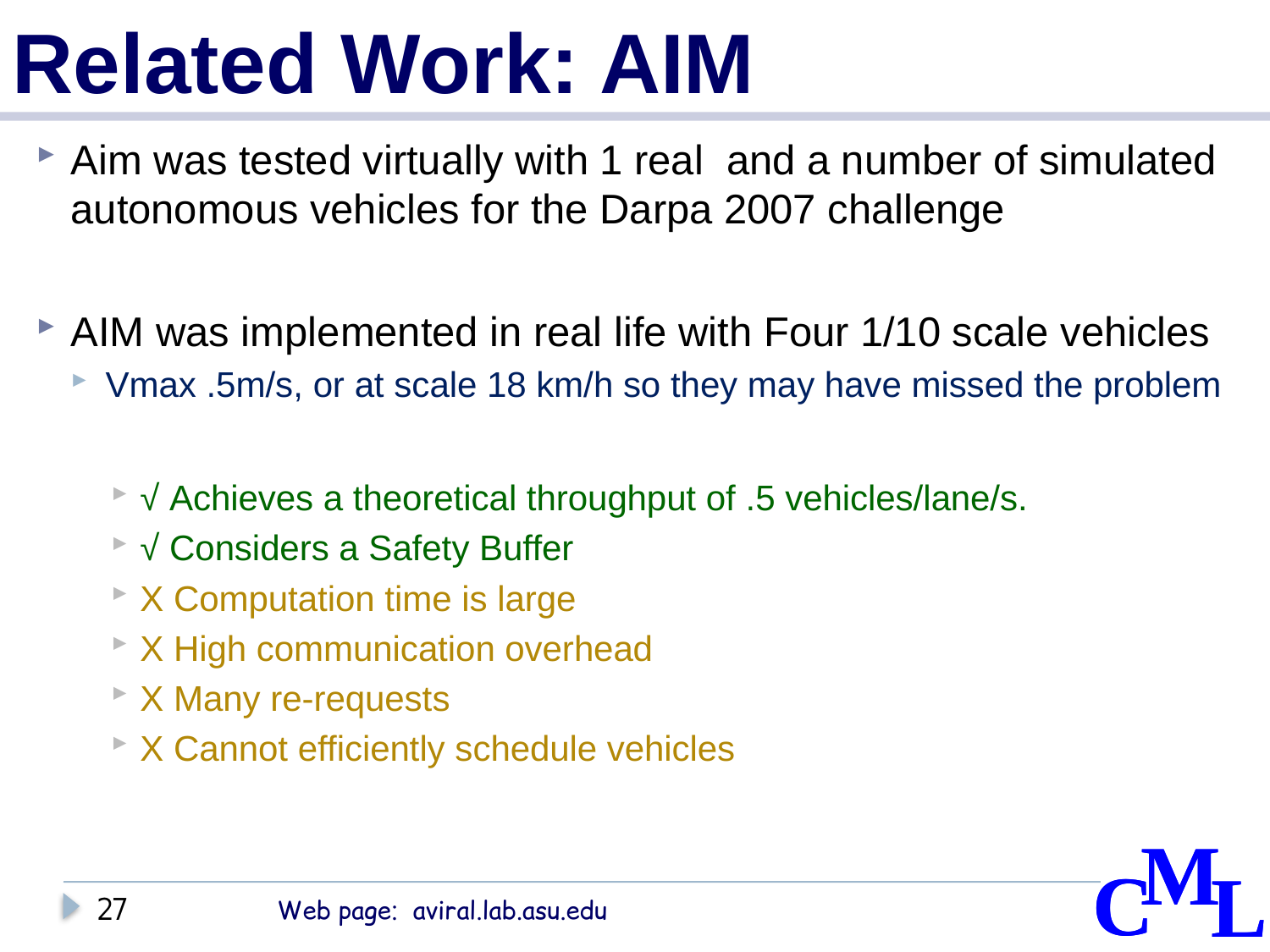

# Related Work: AIM
Aim was tested virtually with 1 real  and a number of simulated autonomous vehicles for the Darpa 2007 challenge

AIM was implemented in real life with Four 1/10 scale vehicles
Vmax .5m/s, or at scale 18 km/h so they may have missed the problem

√ Achieves a theoretical throughput of .5 vehicles/lane/s.
√ Considers a Safety Buffer
X Computation time is large
X High communication overhead
X Many re-requests
X Cannot efficiently schedule vehicles

27